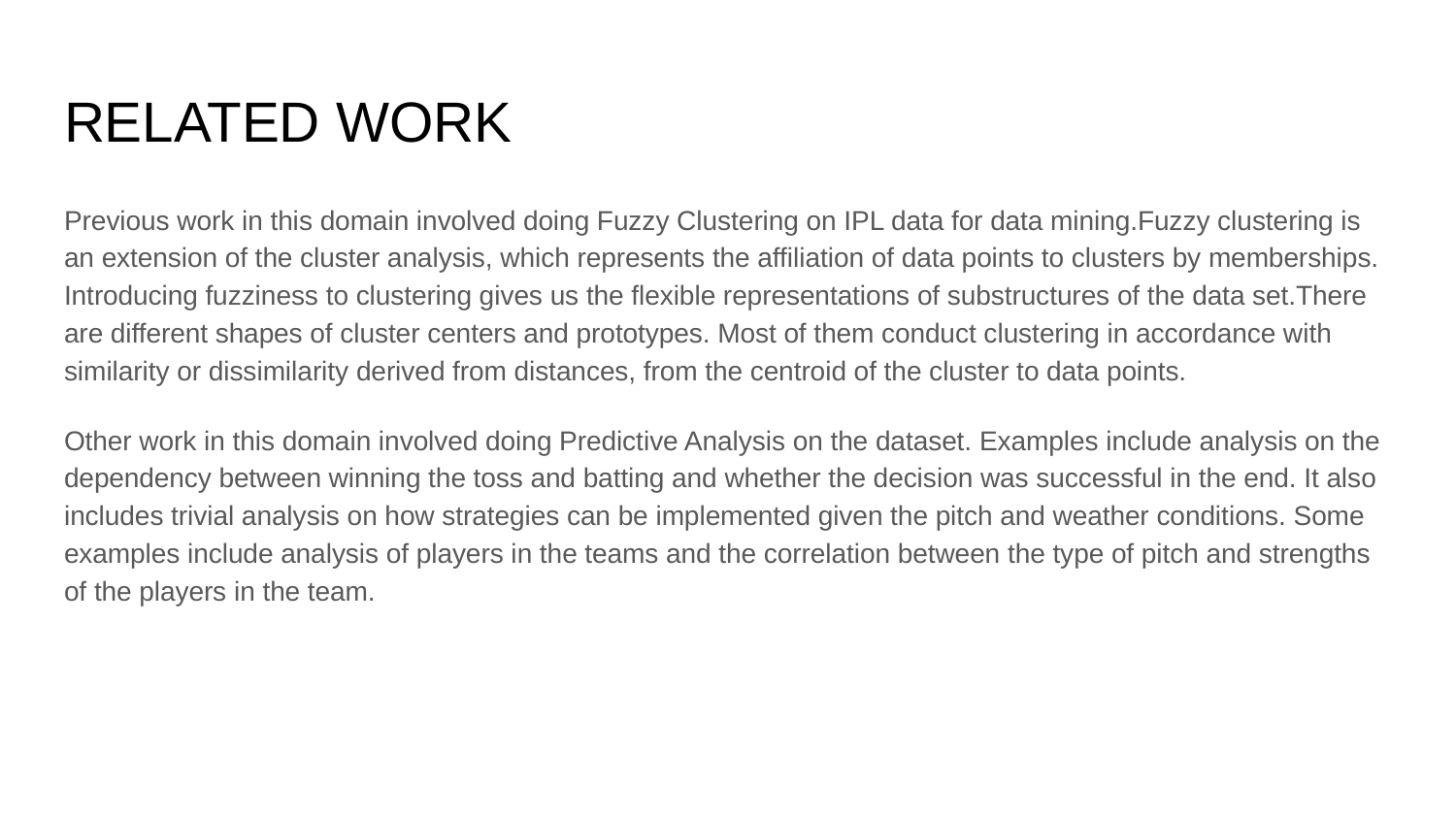

# RELATED WORK
Previous work in this domain involved doing Fuzzy Clustering on IPL data for data mining.Fuzzy clustering is an extension of the cluster analysis, which represents the affiliation of data points to clusters by memberships. Introducing fuzziness to clustering gives us the flexible representations of substructures of the data set.There are different shapes of cluster centers and prototypes. Most of them conduct clustering in accordance with similarity or dissimilarity derived from distances, from the centroid of the cluster to data points.
Other work in this domain involved doing Predictive Analysis on the dataset. Examples include analysis on the dependency between winning the toss and batting and whether the decision was successful in the end. It also includes trivial analysis on how strategies can be implemented given the pitch and weather conditions. Some examples include analysis of players in the teams and the correlation between the type of pitch and strengths of the players in the team.